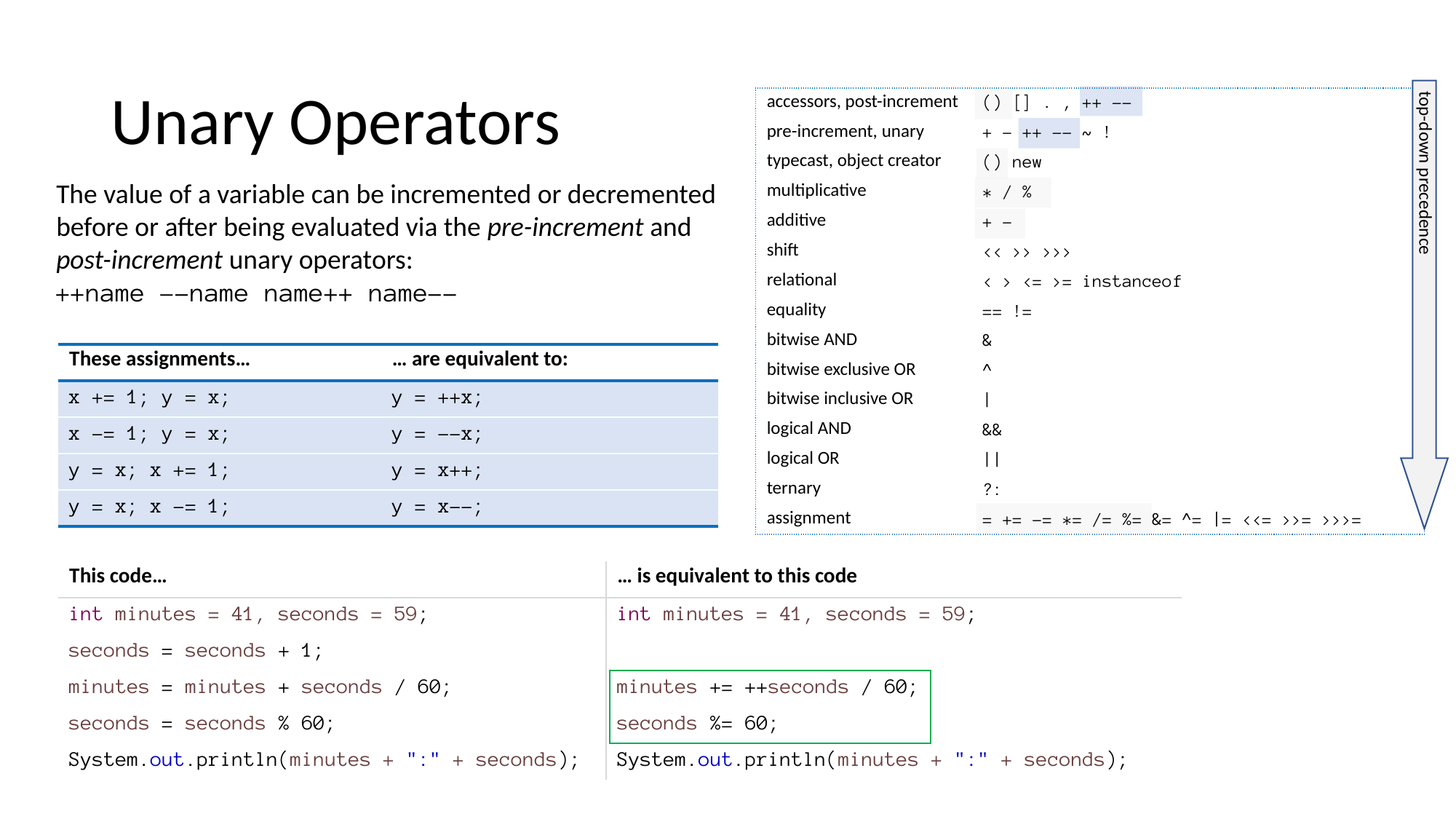

# Unary Operators

| accessors, post-increment | () [] . , ++ -- |
| --- | --- |
| pre-increment, unary | + - ++ -- ~ ! |
| typecast, object creator | () new |
| multiplicative | \* / % |
| additive | + - |
| shift | << >> >>> |
| relational | < > <= >= instanceof |
| equality | == != |
| bitwise AND | & |
| bitwise exclusive OR | ^ |
| bitwise inclusive OR | | |
| logical AND | && |
| logical OR | || |
| ternary | ?: |
| assignment | = += -= \*= /= %= &= ^= |= <<= >>= >>>= |

The value of a variable can be incremented or decremented before or after being evaluated via the pre-increment and post-increment unary operators:
++name –-name name++ name--
top-down precedence

| These assignments… | … are equivalent to: |
| --- | --- |
| x += 1; y = x; | y = ++x; |
| x -= 1; y = x; | y = --x; |
| y = x; x += 1; | y = x++; |
| y = x; x -= 1; | y = x--; |

| This code… | … is equivalent to this code |
| --- | --- |
| int minutes = 41, seconds = 59; | int minutes = 41, seconds = 59; |
| seconds = seconds + 1; |  |
| minutes = minutes + seconds / 60; | minutes += ++seconds / 60; |
| seconds = seconds % 60; | seconds %= 60; |
| System.out.println(minutes + ":" + seconds); | System.out.println(minutes + ":" + seconds); |